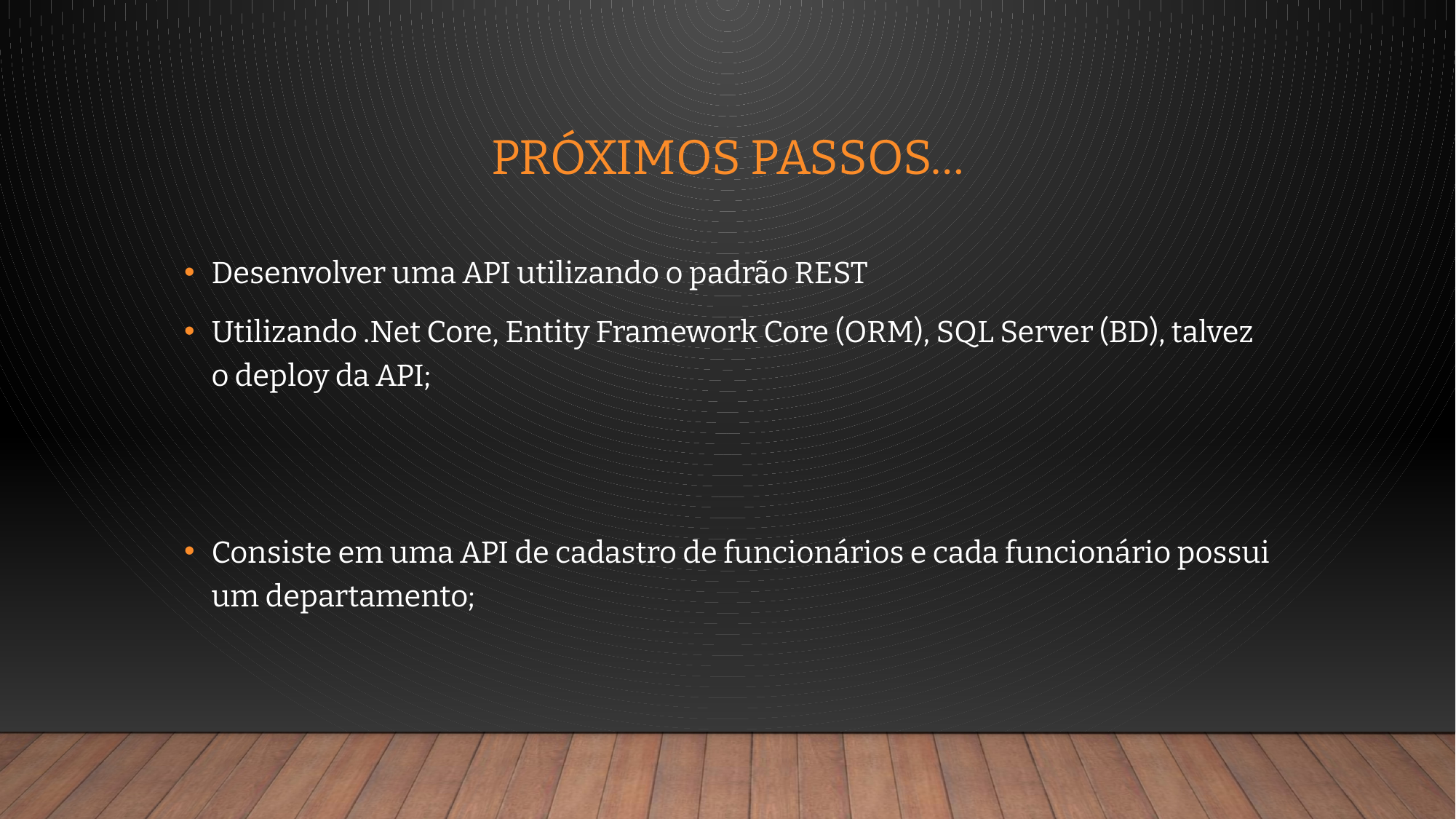

# PRóXIMOS PASSOS…
Desenvolver uma API utilizando o padrão REST
Utilizando .Net Core, Entity Framework Core (ORM), SQL Server (BD), talvez o deploy da API;

Consiste em uma API de cadastro de funcionários e cada funcionário possui um departamento;